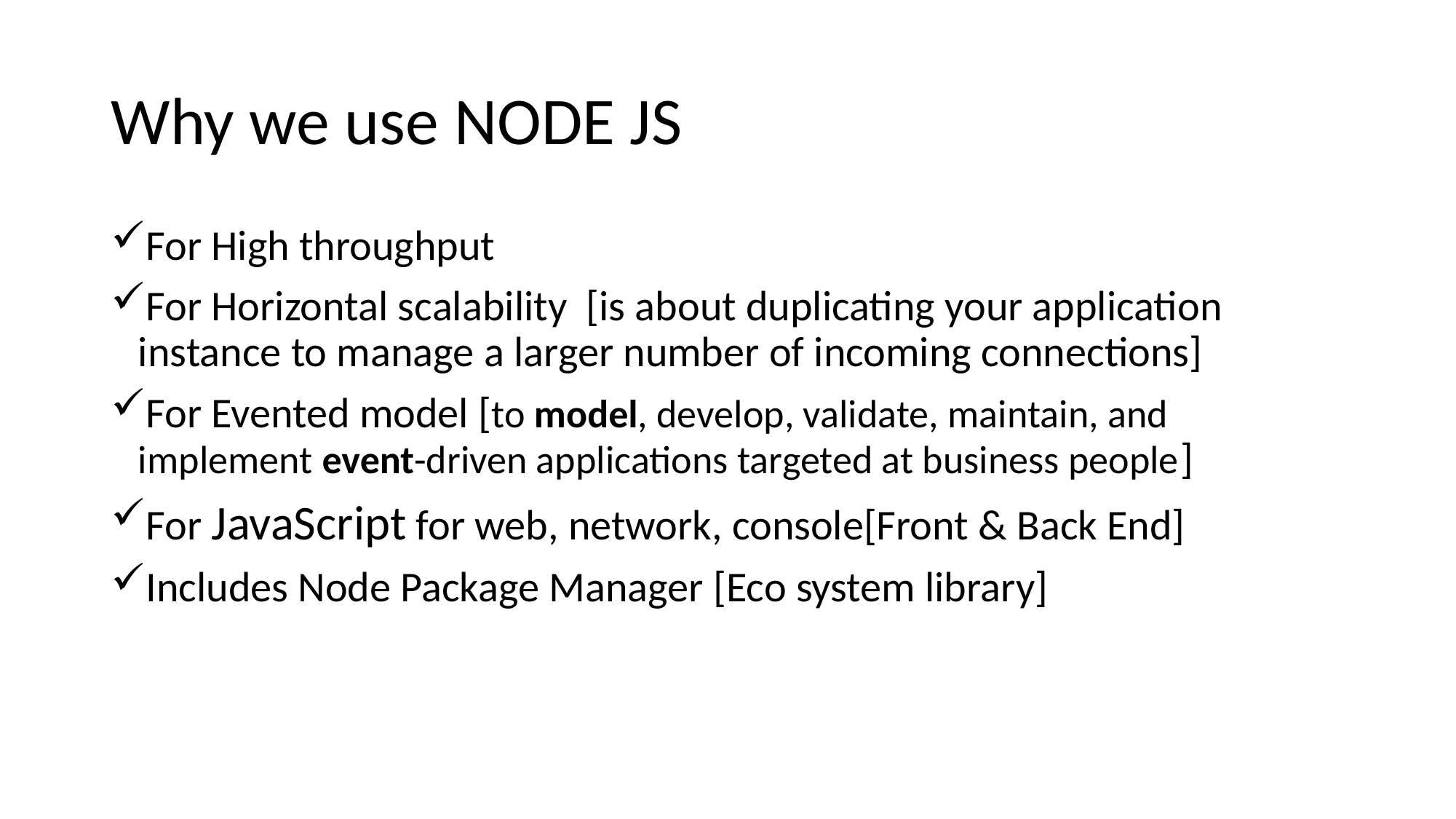

# Why we use NODE JS
For High throughput
For Horizontal scalability  [is about duplicating your application instance to manage a larger number of incoming connections]
For Evented model [to model, develop, validate, maintain, and implement event-driven applications targeted at business people]
For JavaScript for web, network, console[Front & Back End]
Includes Node Package Manager [Eco system library]